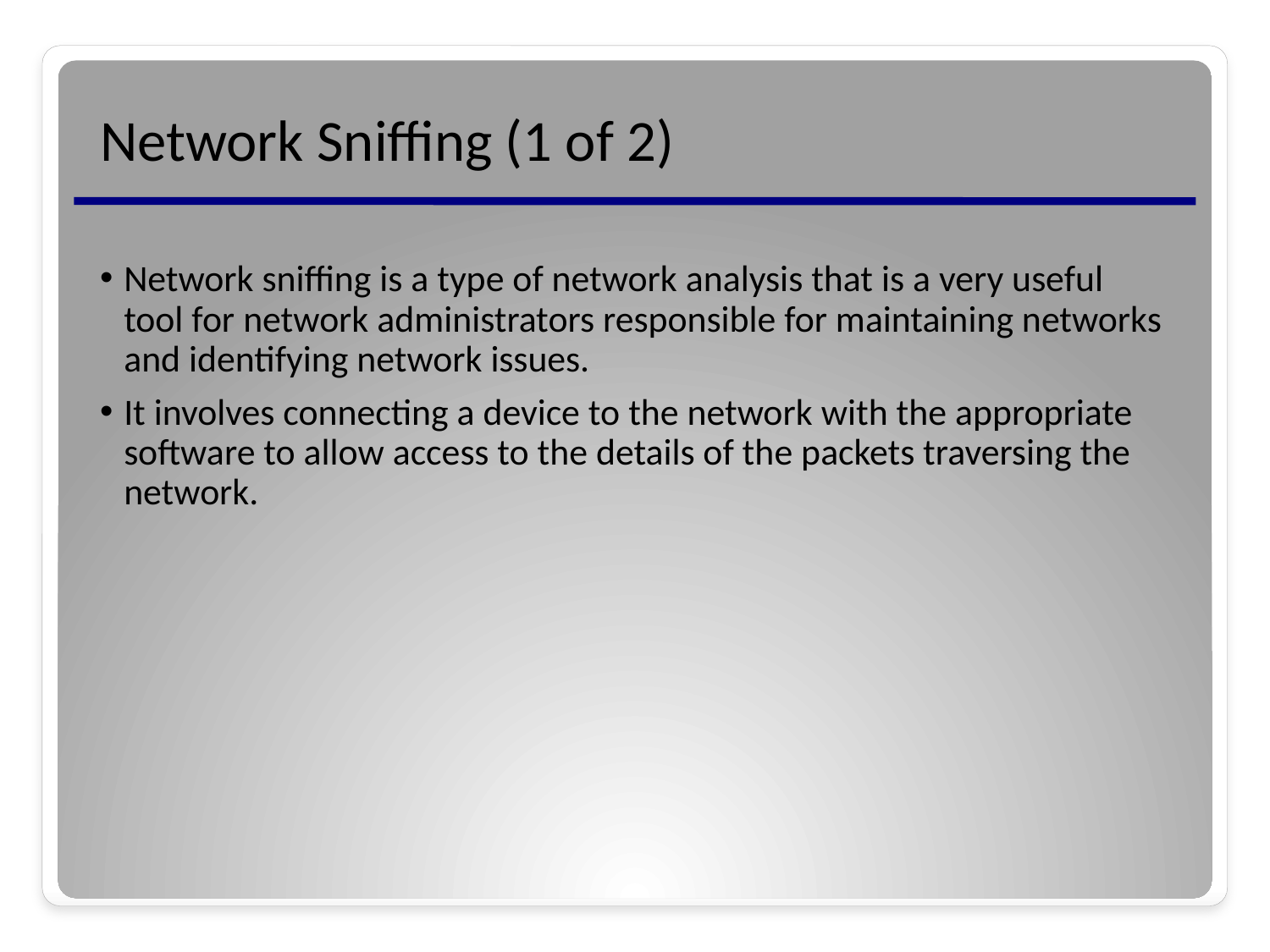

# Network Sniffing (1 of 2)
Network sniffing is a type of network analysis that is a very useful tool for network administrators responsible for maintaining networks and identifying network issues.
It involves connecting a device to the network with the appropriate software to allow access to the details of the packets traversing the network.